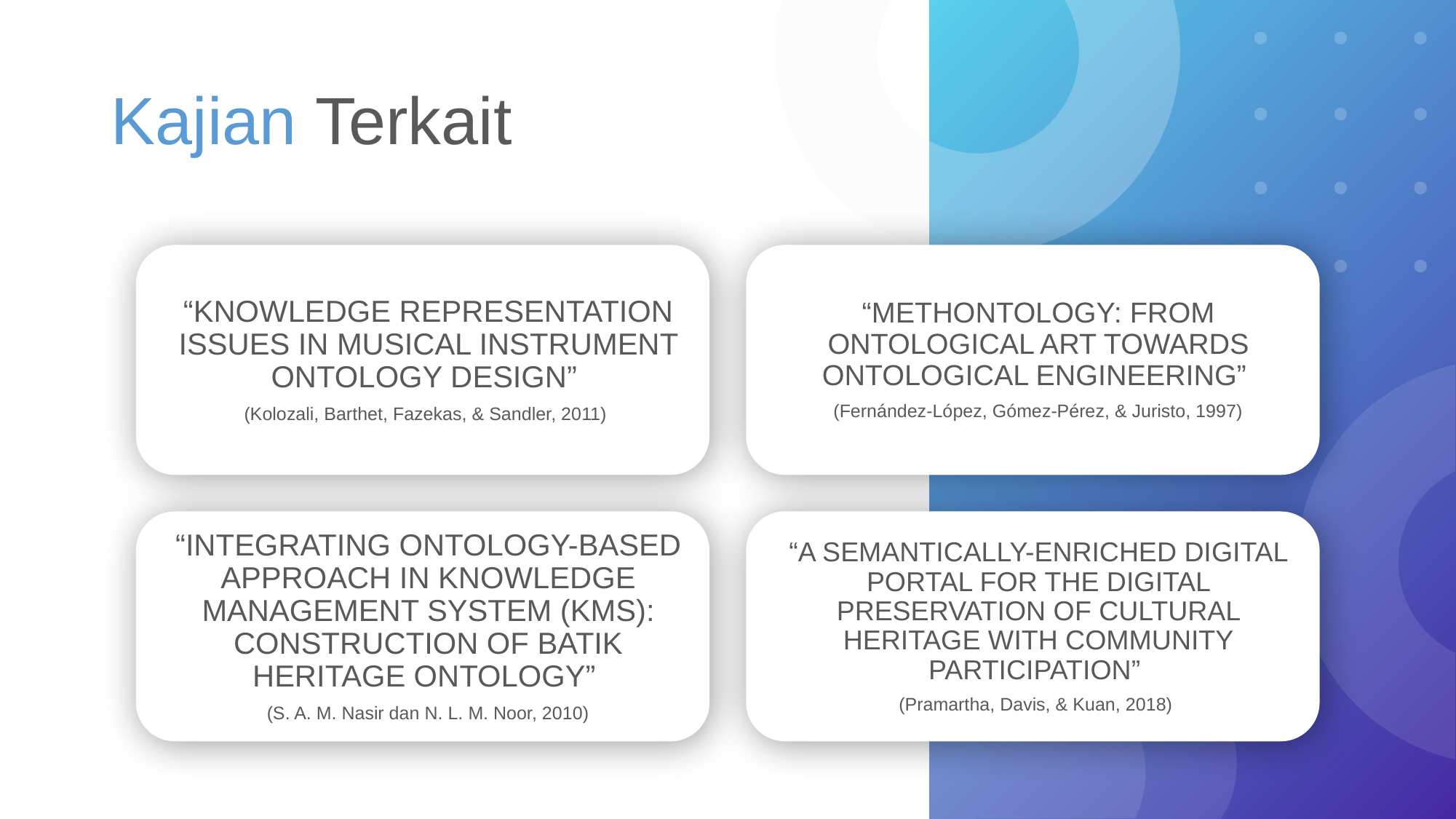

# Kajian Terkait
“KNOWLEDGE REPRESENTATION ISSUES IN MUSICAL INSTRUMENT ONTOLOGY DESIGN”
(Kolozali, Barthet, Fazekas, & Sandler, 2011)
“METHONTOLOGY: FROM ONTOLOGICAL ART TOWARDS ONTOLOGICAL ENGINEERING”
(Fernández-López, Gómez-Pérez, & Juristo, 1997)
“INTEGRATING ONTOLOGY-BASED APPROACH IN KNOWLEDGE MANAGEMENT SYSTEM (KMS): CONSTRUCTION OF BATIK HERITAGE ONTOLOGY”
(S. A. M. Nasir dan N. L. M. Noor, 2010)
“A SEMANTICALLY-ENRICHED DIGITAL PORTAL FOR THE DIGITAL PRESERVATION OF CULTURAL HERITAGE WITH COMMUNITY PARTICIPATION”
(Pramartha, Davis, & Kuan, 2018)